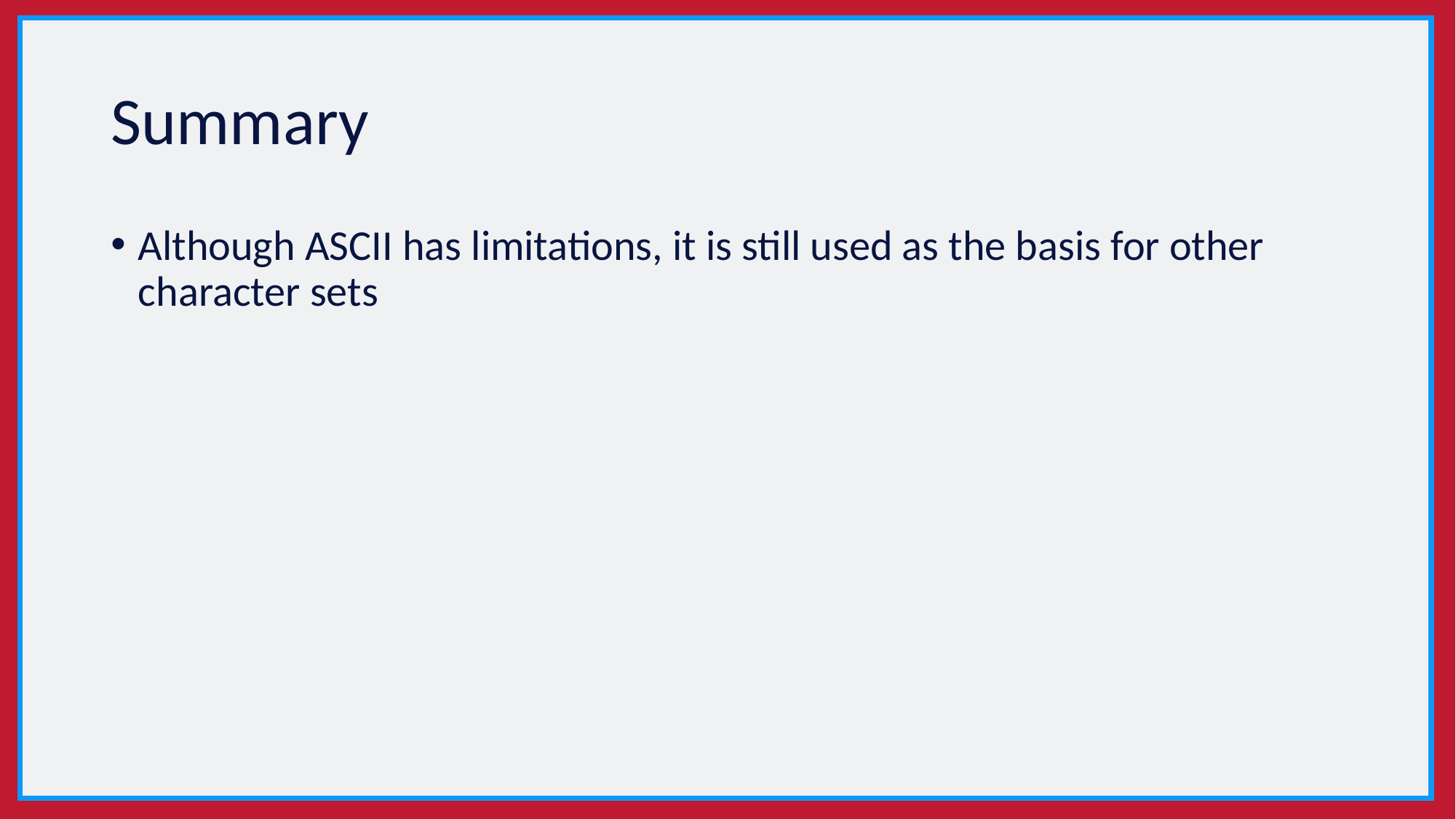

# Summary
Although ASCII has limitations, it is still used as the basis for other character sets